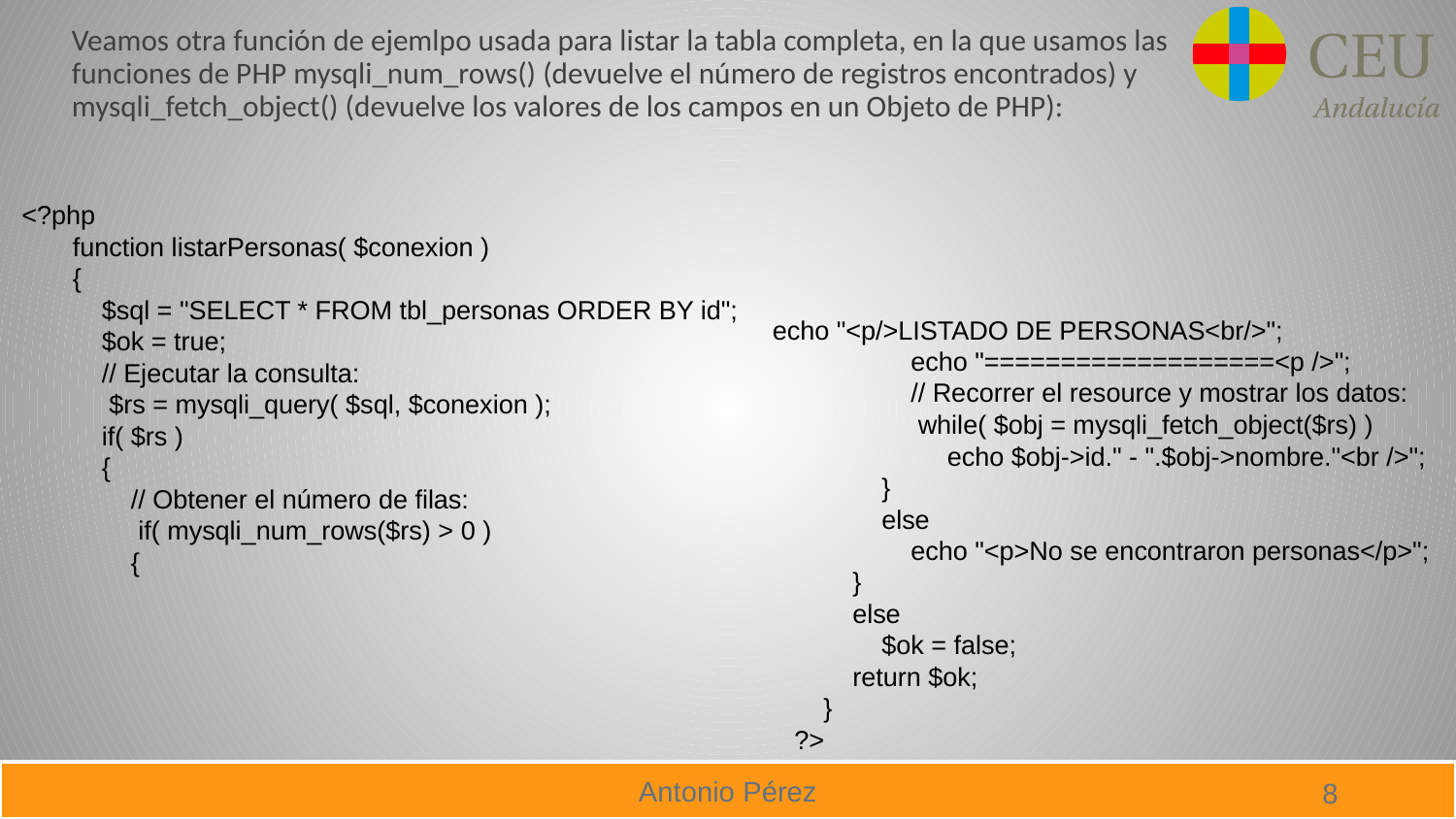

Veamos otra función de ejemlpo usada para listar la tabla completa, en la que usamos las funciones de PHP mysqli_num_rows() (devuelve el número de registros encontrados) y mysqli_fetch_object() (devuelve los valores de los campos en un Objeto de PHP):
 <?php
        function listarPersonas( $conexion )
        {
            $sql = "SELECT * FROM tbl_personas ORDER BY id";
            $ok = true;
            // Ejecutar la consulta:
             $rs = mysqli_query( $sql, $conexion );
            if( $rs )
            {
                // Obtener el número de filas:
                 if( mysqli_num_rows($rs) > 0 )
                {

 echo "<p/>LISTADO DE PERSONAS<br/>";
                    echo "===================<p />";
                    // Recorrer el resource y mostrar los datos:
                     while( $obj = mysqli_fetch_object($rs) )
                         echo $obj->id." - ".$obj->nombre."<br />";
                }
                else
                    echo "<p>No se encontraron personas</p>";
            }
            else
                $ok = false;
            return $ok;
        }
    ?>